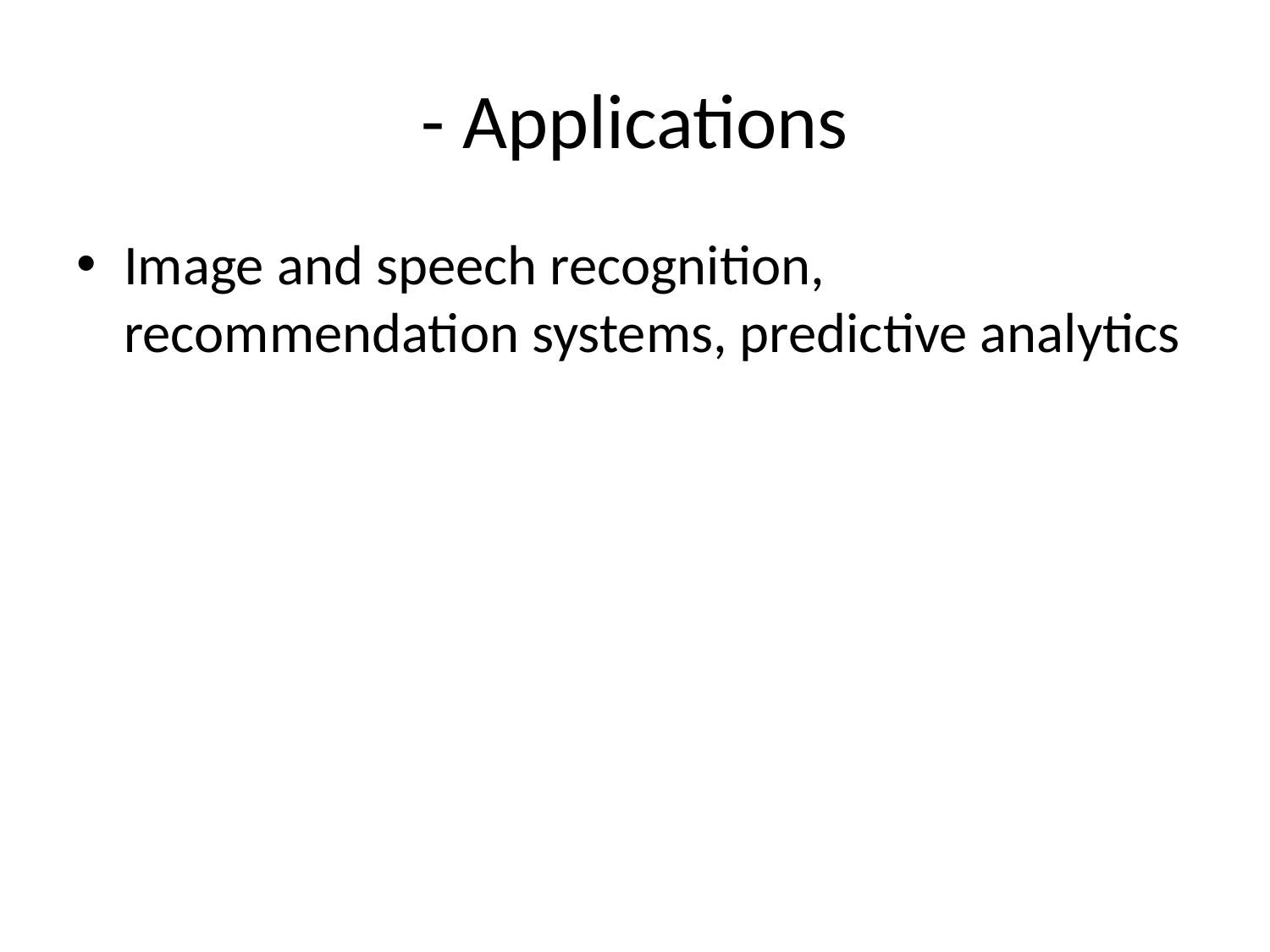

# - Applications
Image and speech recognition, recommendation systems, predictive analytics